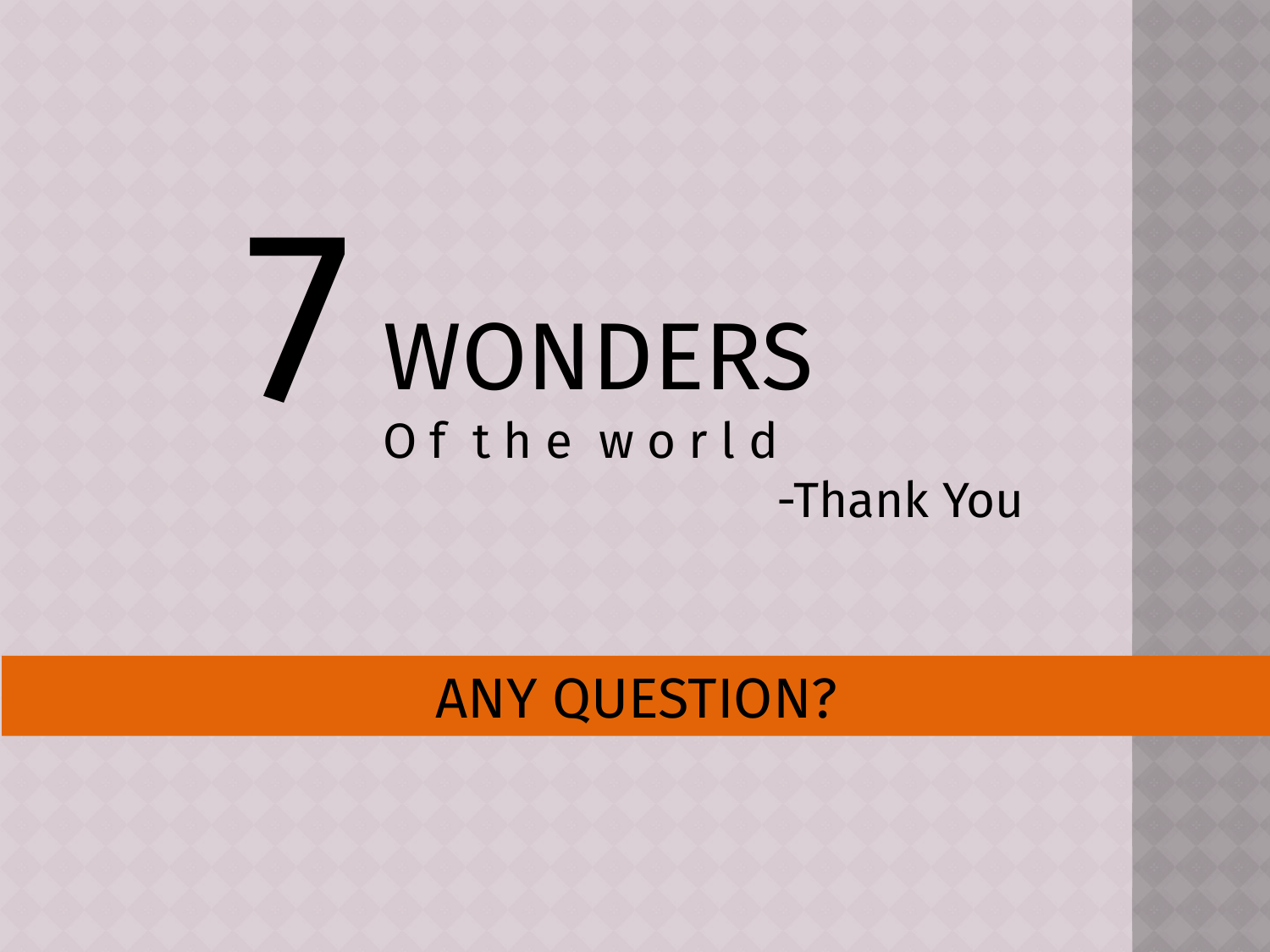

7
WONDERS
O f  t h e  w o r l d
                              -Thank You
ANY QUESTION?